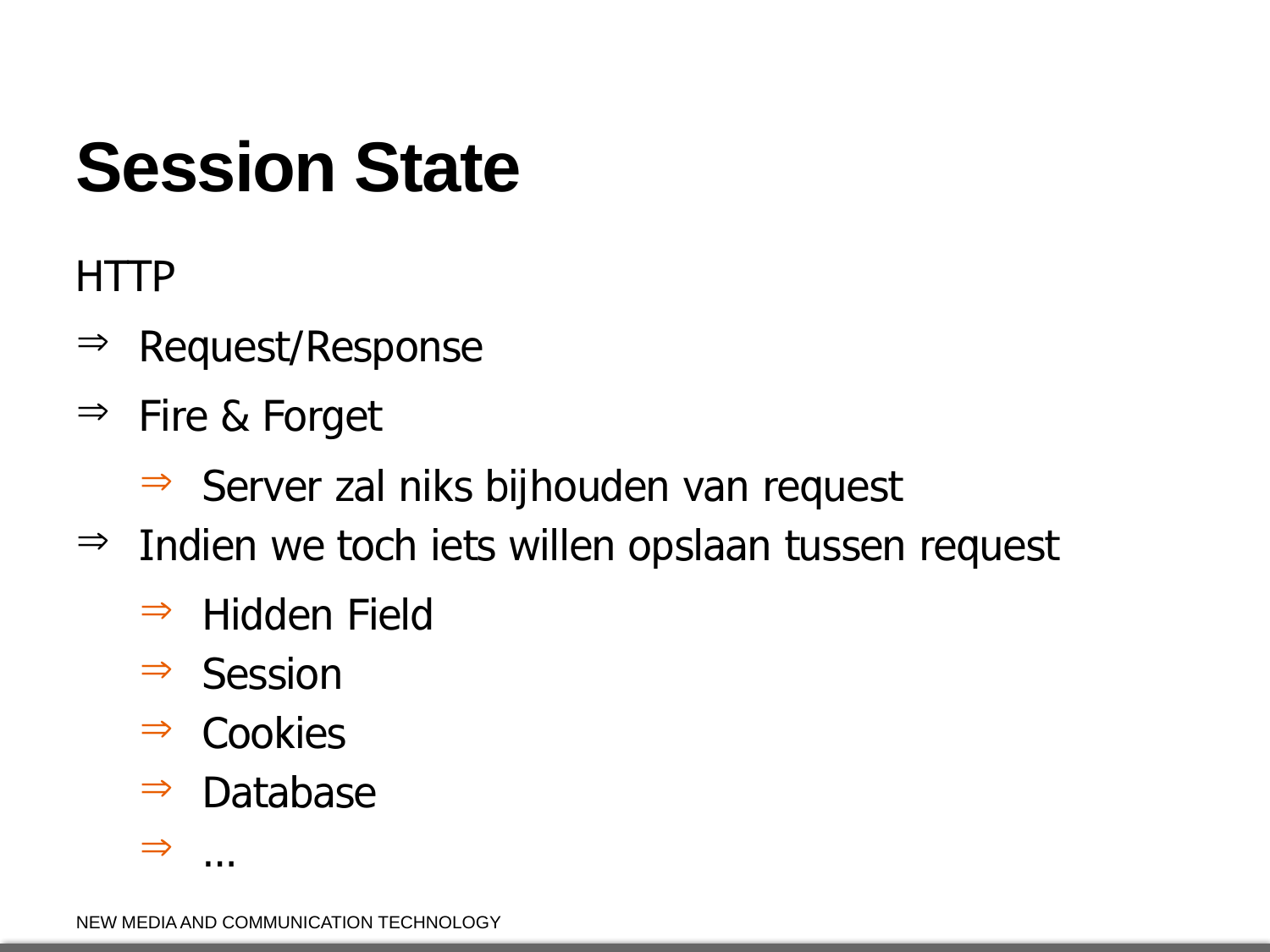

# Session State
HTTP
Request/Response
Fire & Forget
Server zal niks bijhouden van request
Indien we toch iets willen opslaan tussen request
Hidden Field
Session
Cookies
Database
…